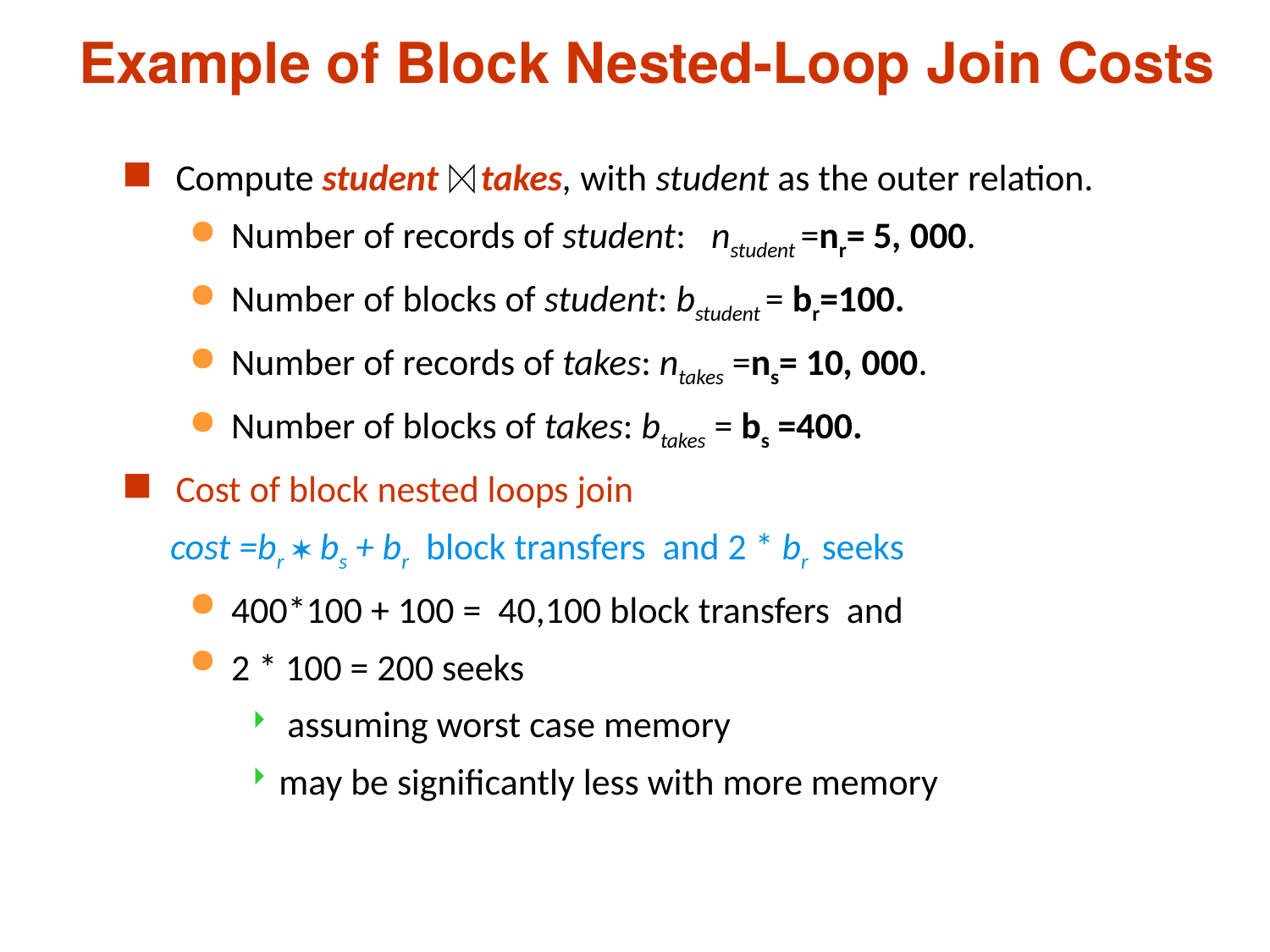

# Example of Block Nested-Loop Join Costs
Compute student     takes, with student as the outer relation.
Number of records of student:   nstudent =nr= 5, 000.
Number of blocks of student: bstudent = br=100.
Number of records of takes: ntakes =ns= 10, 000.
Number of blocks of takes: btakes = bs =400.
Cost of block nested loops join
     cost =br ∗ bs + br  block transfers  and 2 * br  seeks
400*100 + 100 =  40,100 block transfers  and
2 * 100 = 200 seeks
 assuming worst case memory
may be significantly less with more memory